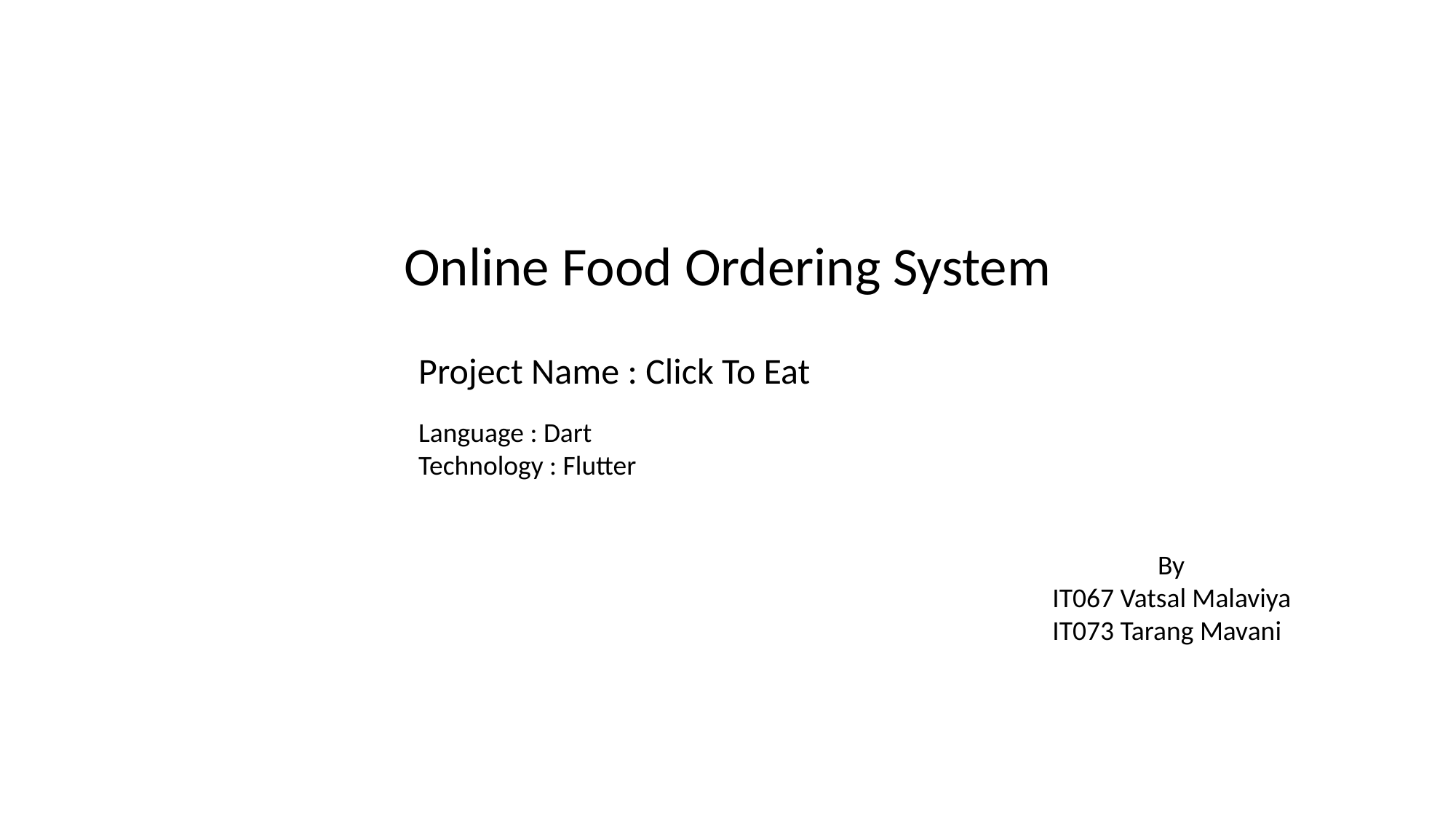

Online Food Ordering System

Project Name : Click To Eat
Language : Dart
Technology : Flutter
                 By
IT067 Vatsal Malaviya
IT073 Tarang Mavani